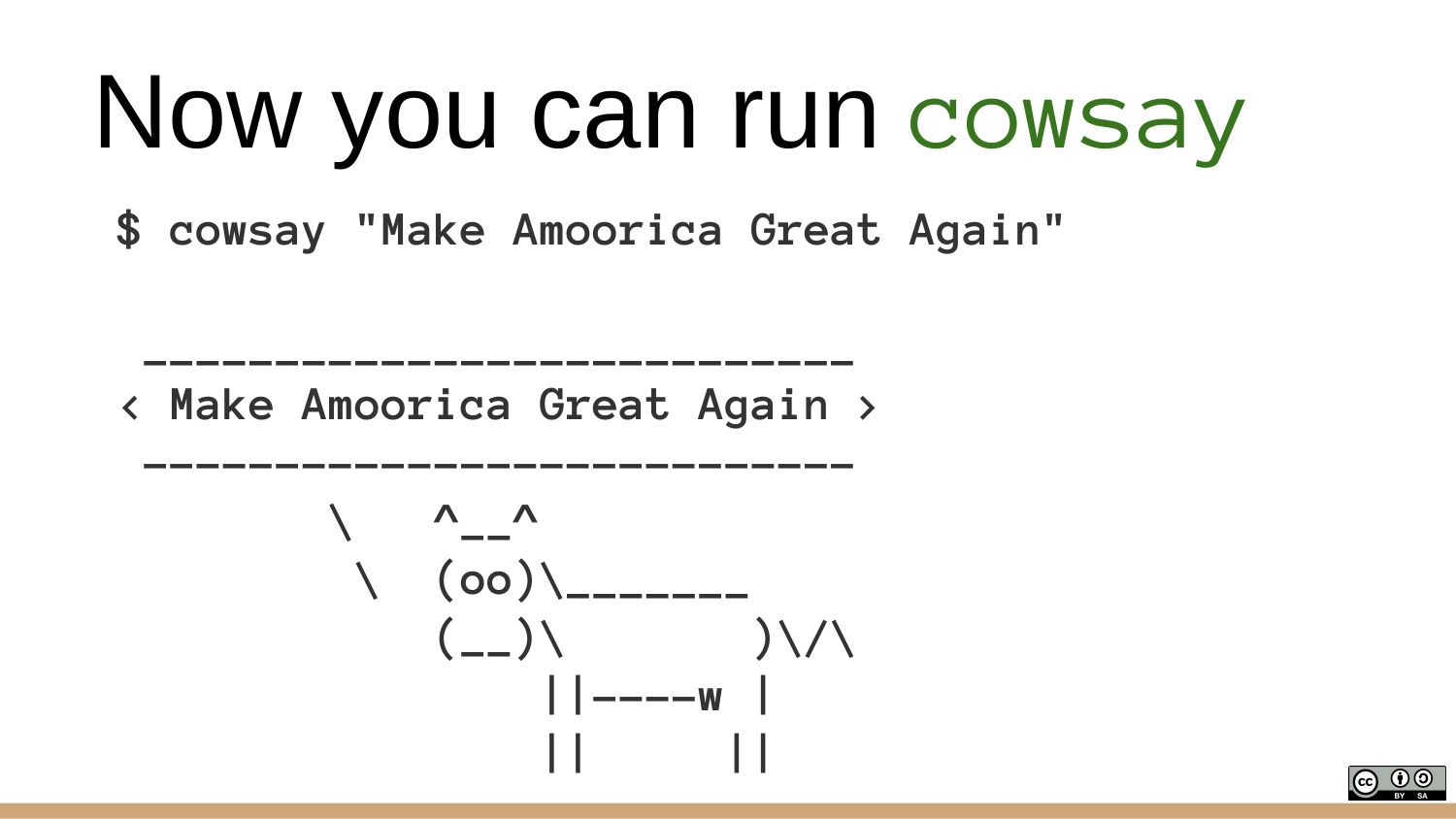

# Now you can run cowsay

$ cowsay "Make Amoorica Great Again"

 ___________________________
< Make Amoorica Great Again >
 ---------------------------
        \   ^__^
         \  (oo)\_______
            (__)\       )\/\
                ||----w |
                ||     ||